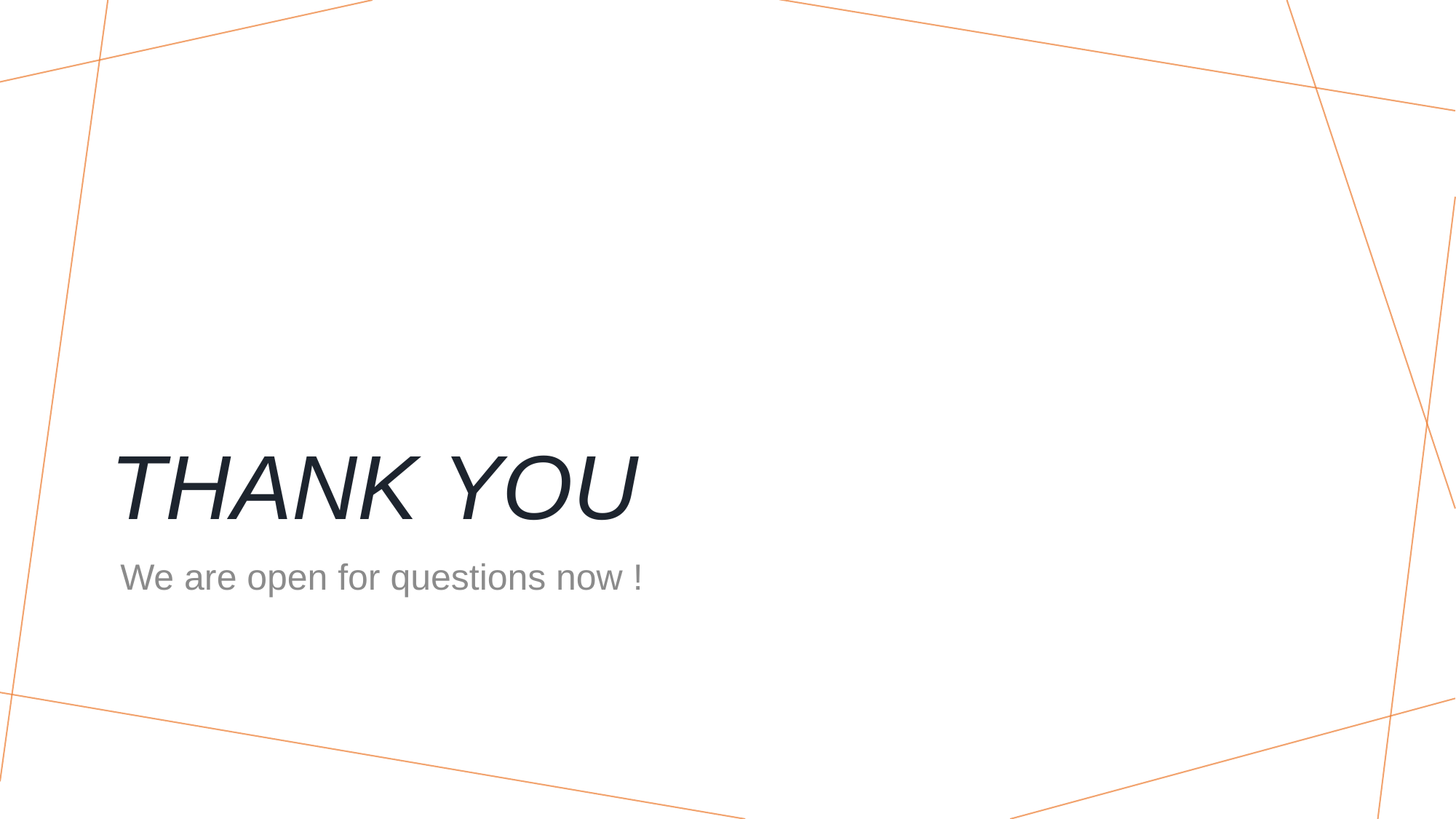

# Thank you
 We are open for questions now !